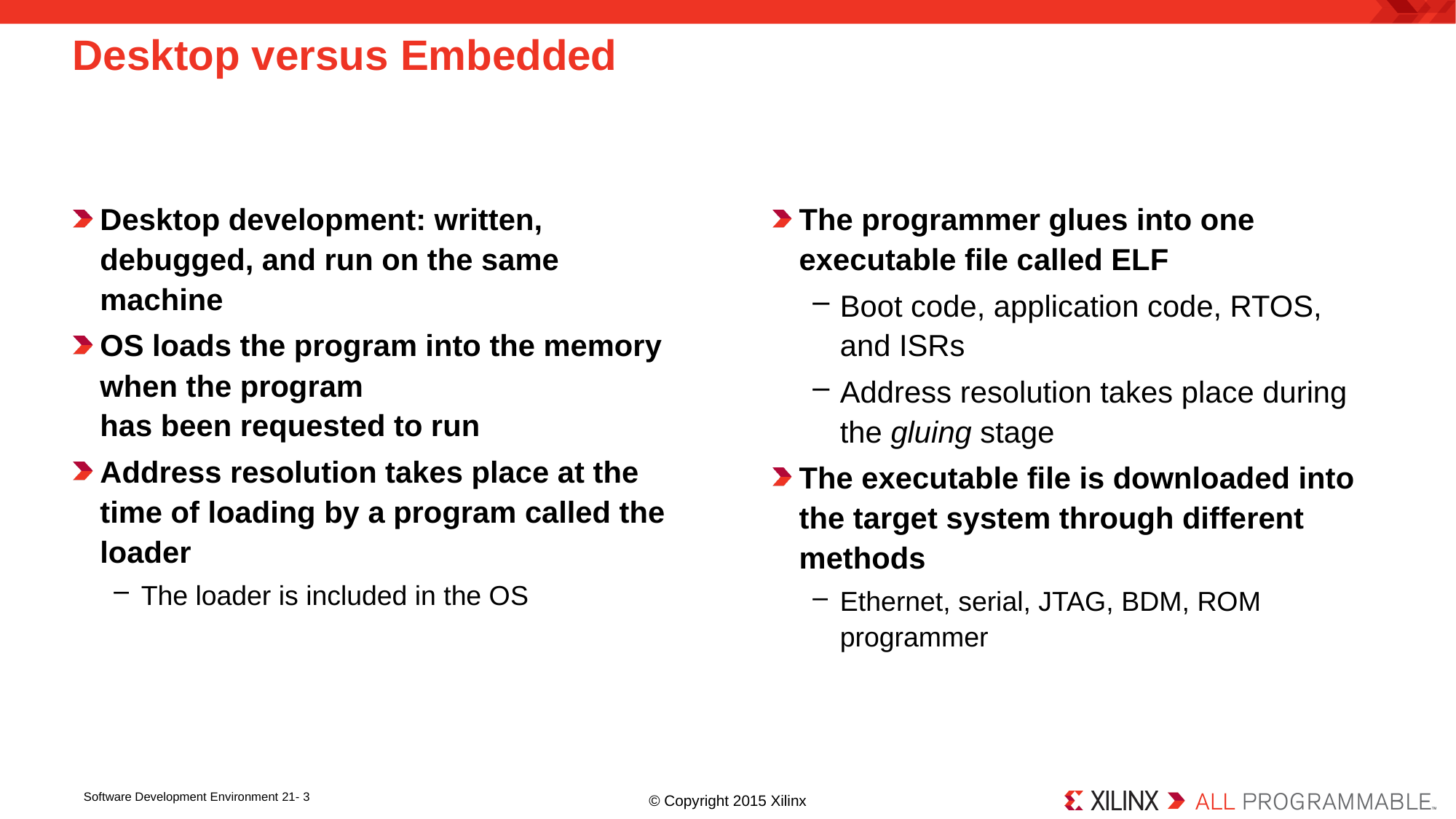

# Desktop versus Embedded
Desktop development: written, debugged, and run on the same machine
OS loads the program into the memory when the program
has been requested to run
Address resolution takes place at the time of loading by a program called the loader
The loader is included in the OS
The programmer glues into one executable file called ELF
Boot code, application code, RTOS, and ISRs
Address resolution takes place during the gluing stage
The executable file is downloaded into the target system through different methods
Ethernet, serial, JTAG, BDM, ROM programmer
Software Development Environment 21- 3
© Copyright 2015 Xilinx